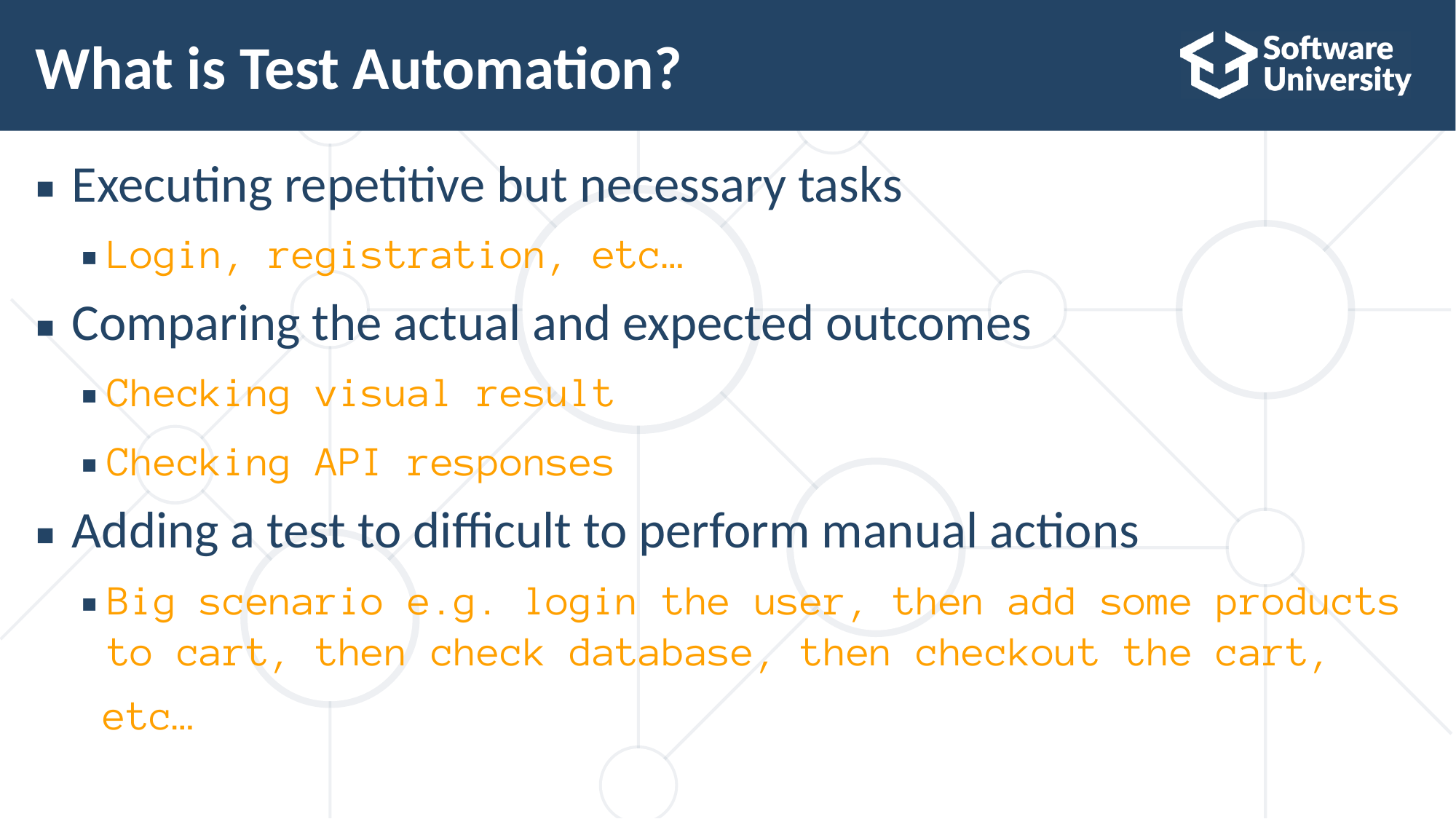

# What is Test Automation?
Executing repetitive but necessary tasks
Login, registration, etc…
Comparing the actual and expected outcomes
Checking visual result
Checking API responses
Adding a test to difficult to perform manual actions
Big scenario e.g. login the user, then add some products to cart, then check database, then checkout the cart,
 etc…